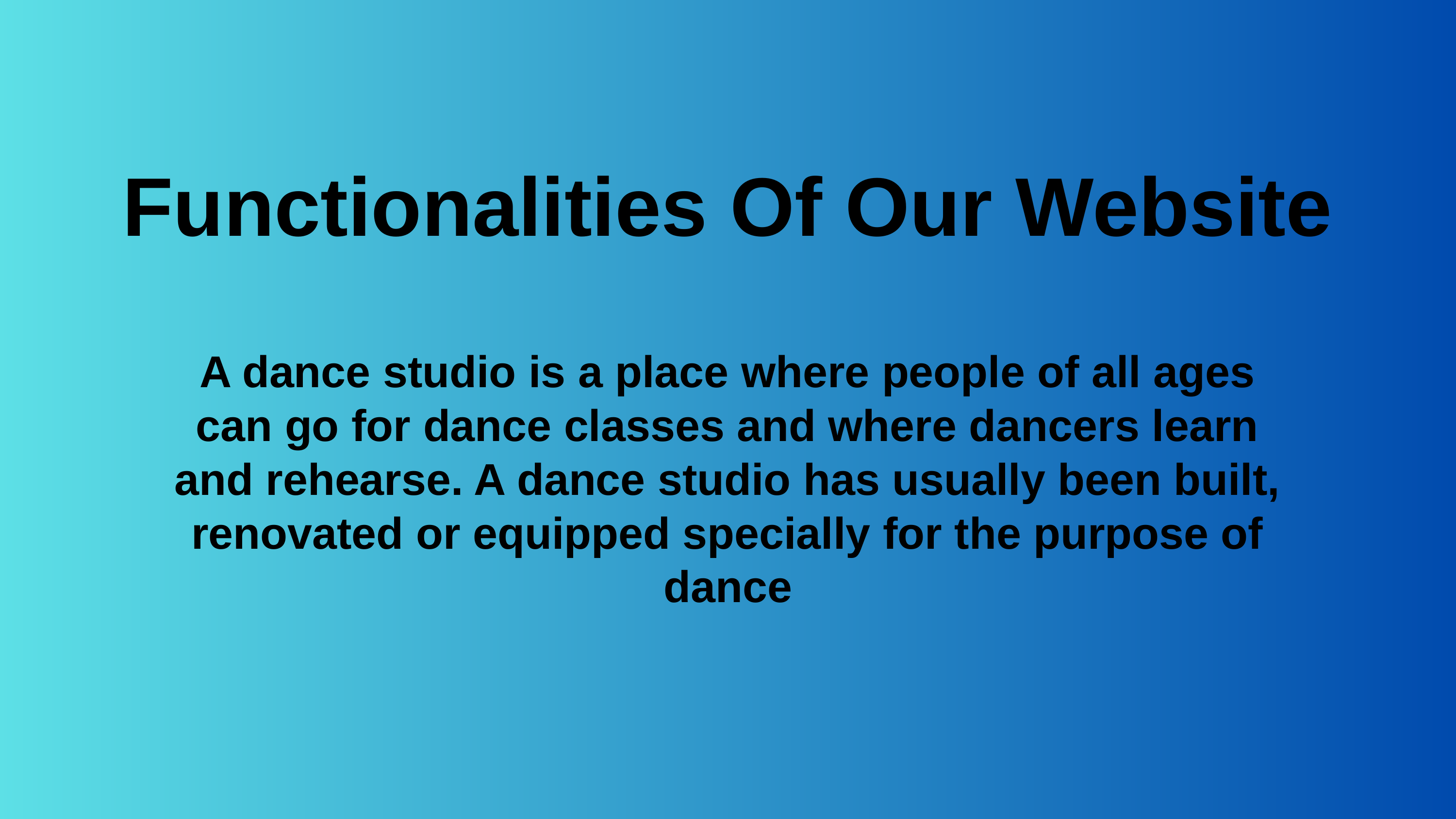

Functionalities Of Our Website
A dance studio is a place where people of all ages can go for dance classes and where dancers learn and rehearse. A dance studio has usually been built, renovated or equipped specially for the purpose of dance